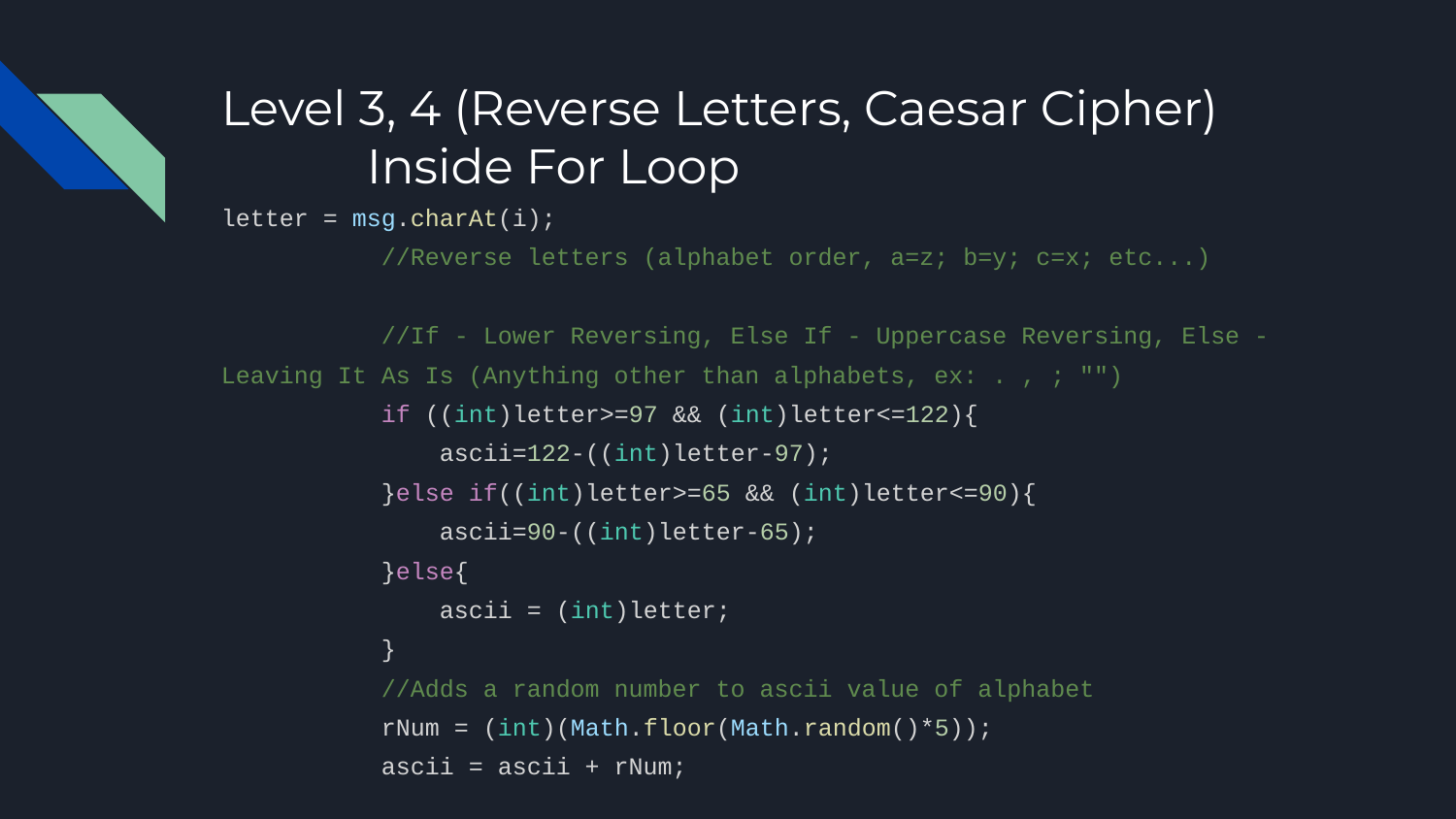

# Level 3, 4 (Reverse Letters, Caesar Cipher)
	Inside For Loop
letter = msg.charAt(i);
           //Reverse letters (alphabet order, a=z; b=y; c=x; etc...)

           //If - Lower Reversing, Else If - Uppercase Reversing, Else - Leaving It As Is (Anything other than alphabets, ex: . , ; "")
           if ((int)letter>=97 && (int)letter<=122){
               ascii=122-((int)letter-97);
           }else if((int)letter>=65 && (int)letter<=90){
               ascii=90-((int)letter-65);
           }else{
               ascii = (int)letter;
           }
           //Adds a random number to ascii value of alphabet
           rNum = (int)(Math.floor(Math.random()*5));
           ascii = ascii + rNum;